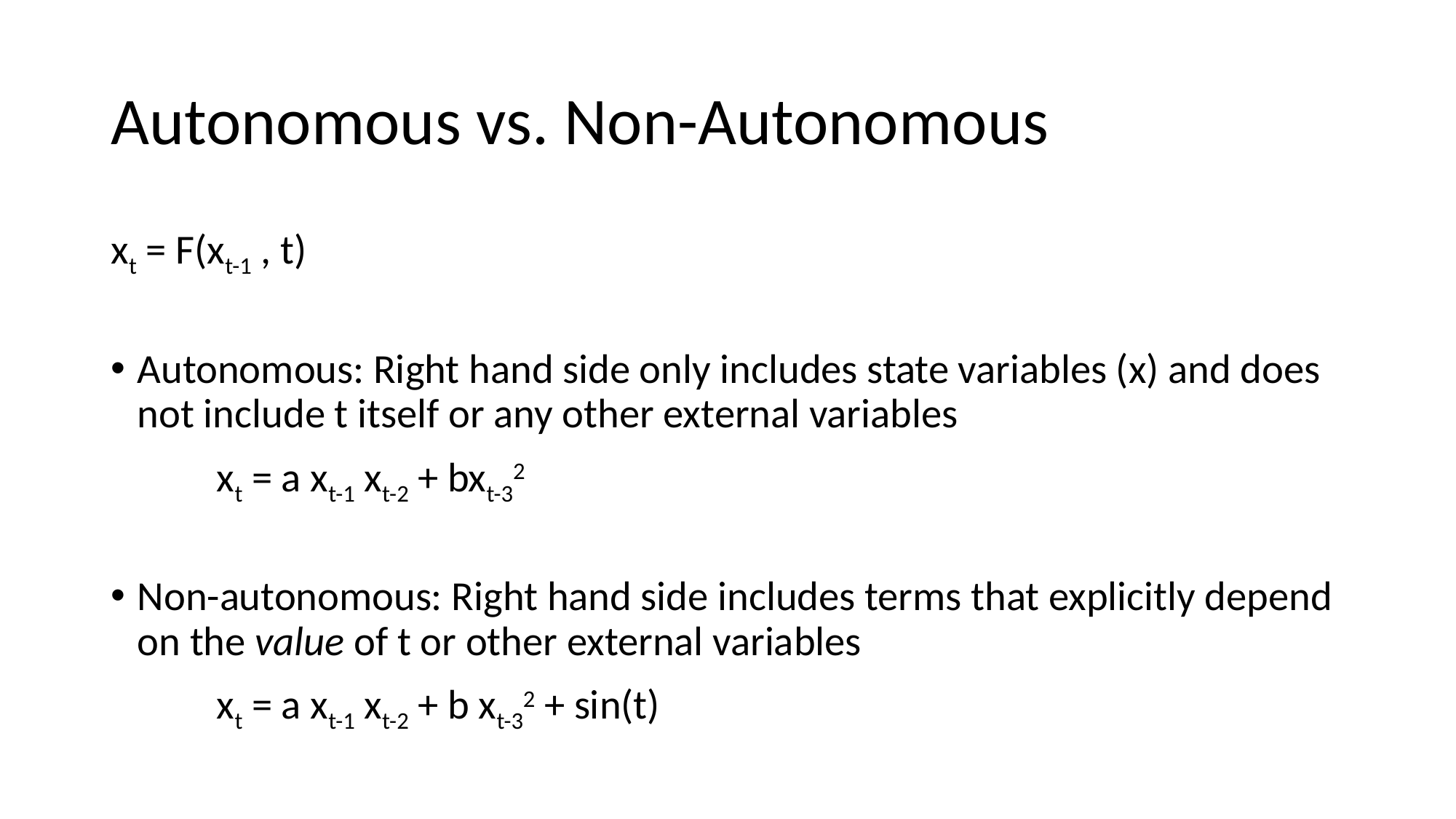

# Autonomous vs. Non-Autonomous
xt = F(xt-1 , t)

Autonomous: Right hand side only includes state variables (x) and does not include t itself or any other external variables
		xt = a xt-1 xt-2 + bxt-32

Non-autonomous: Right hand side includes terms that explicitly depend on the value of t or other external variables
		xt = a xt-1 xt-2 + b xt-32 + sin(t)